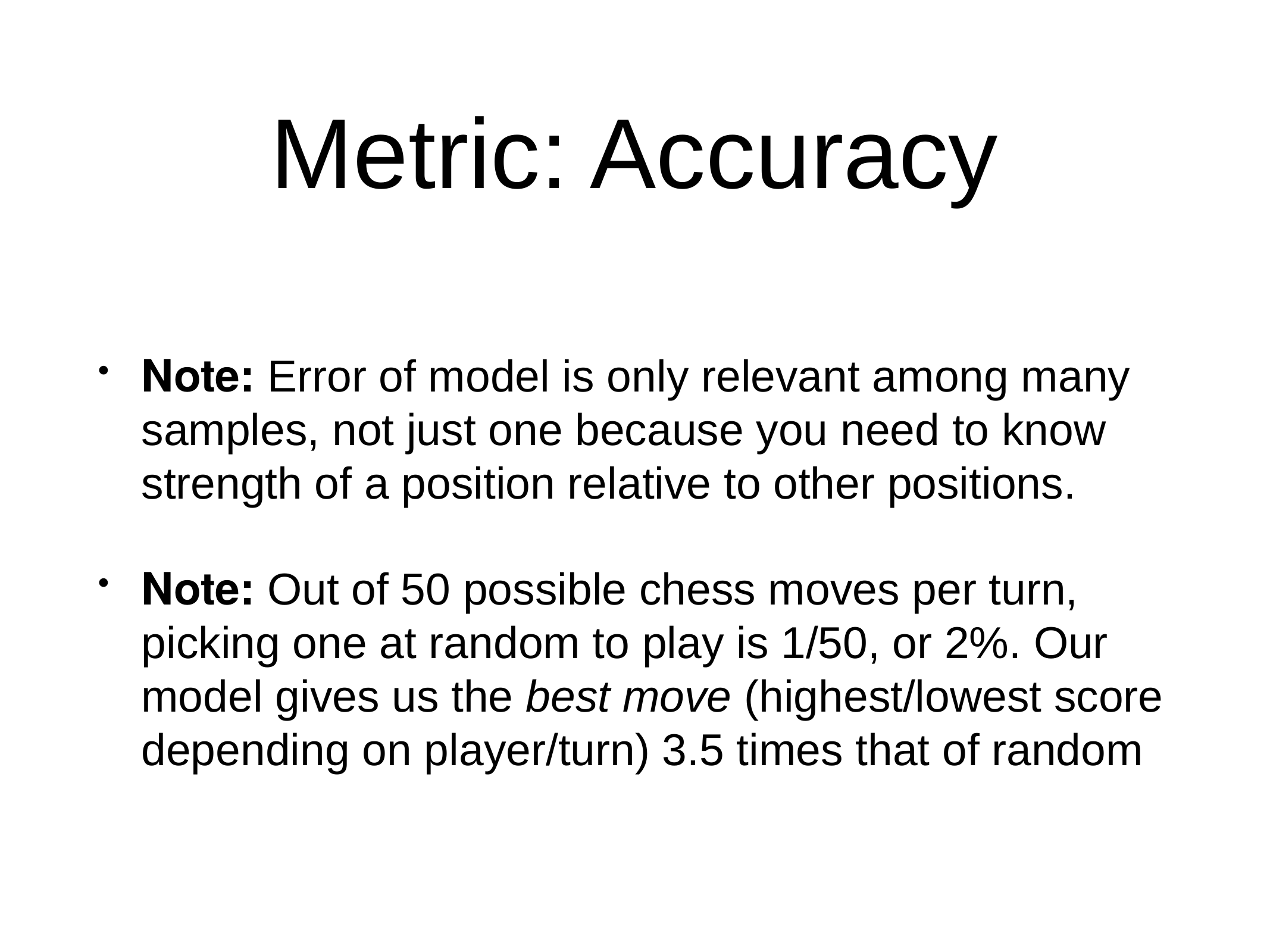

# Metric: Accuracy
Note: Error of model is only relevant among many samples, not just one because you need to know strength of a position relative to other positions.
Note: Out of 50 possible chess moves per turn, picking one at random to play is 1/50, or 2%. Our model gives us the best move (highest/lowest score depending on player/turn) 3.5 times that of random